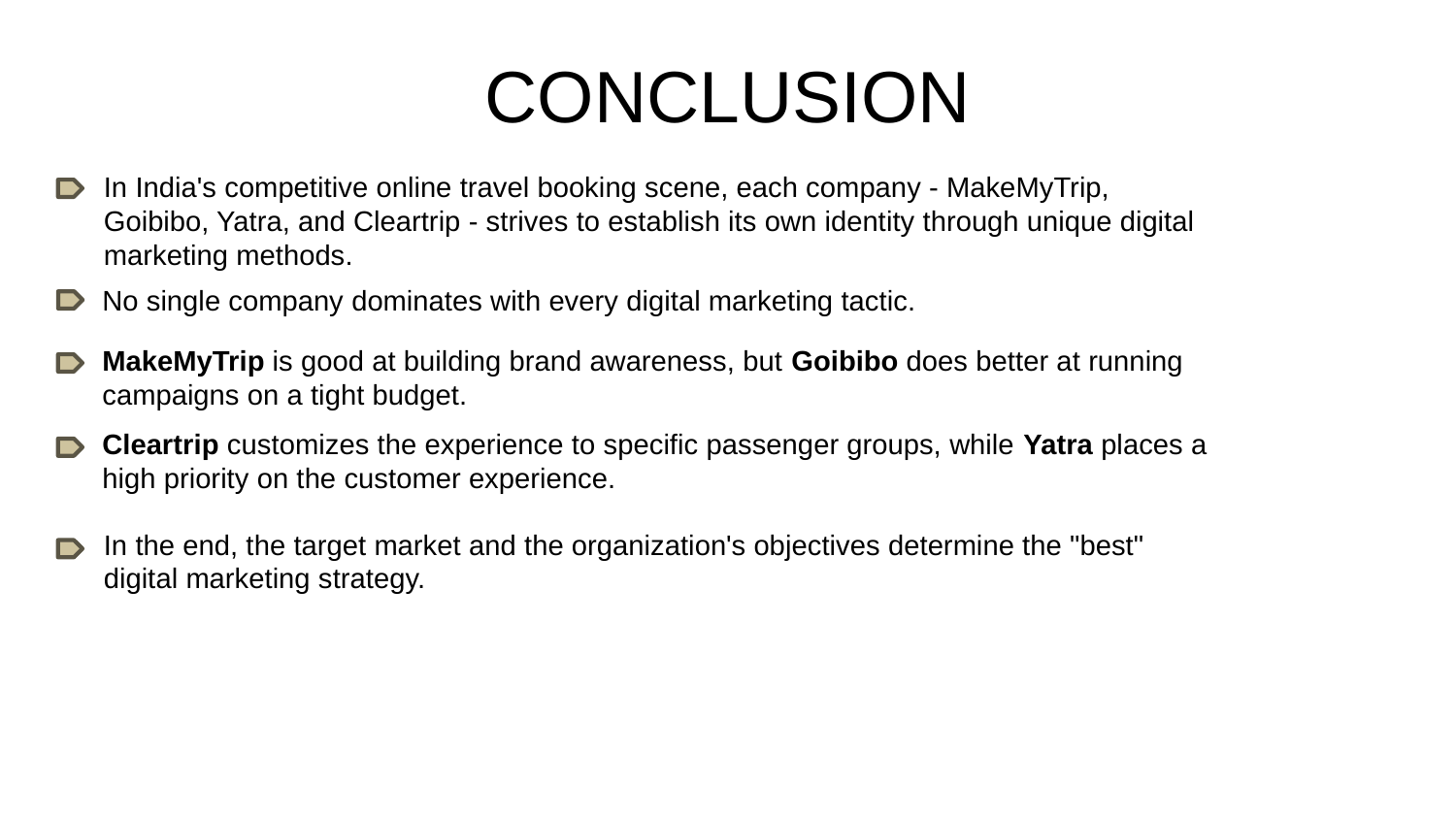

# CONCLUSION
In India's competitive online travel booking scene, each company - MakeMyTrip, Goibibo, Yatra, and Cleartrip - strives to establish its own identity through unique digital marketing methods.

No single company dominates with every digital marketing tactic.

MakeMyTrip is good at building brand awareness, but Goibibo does better at running campaigns on a tight budget.

Cleartrip customizes the experience to specific passenger groups, while Yatra places a high priority on the customer experience.

In the end, the target market and the organization's objectives determine the "best" digital marketing strategy.